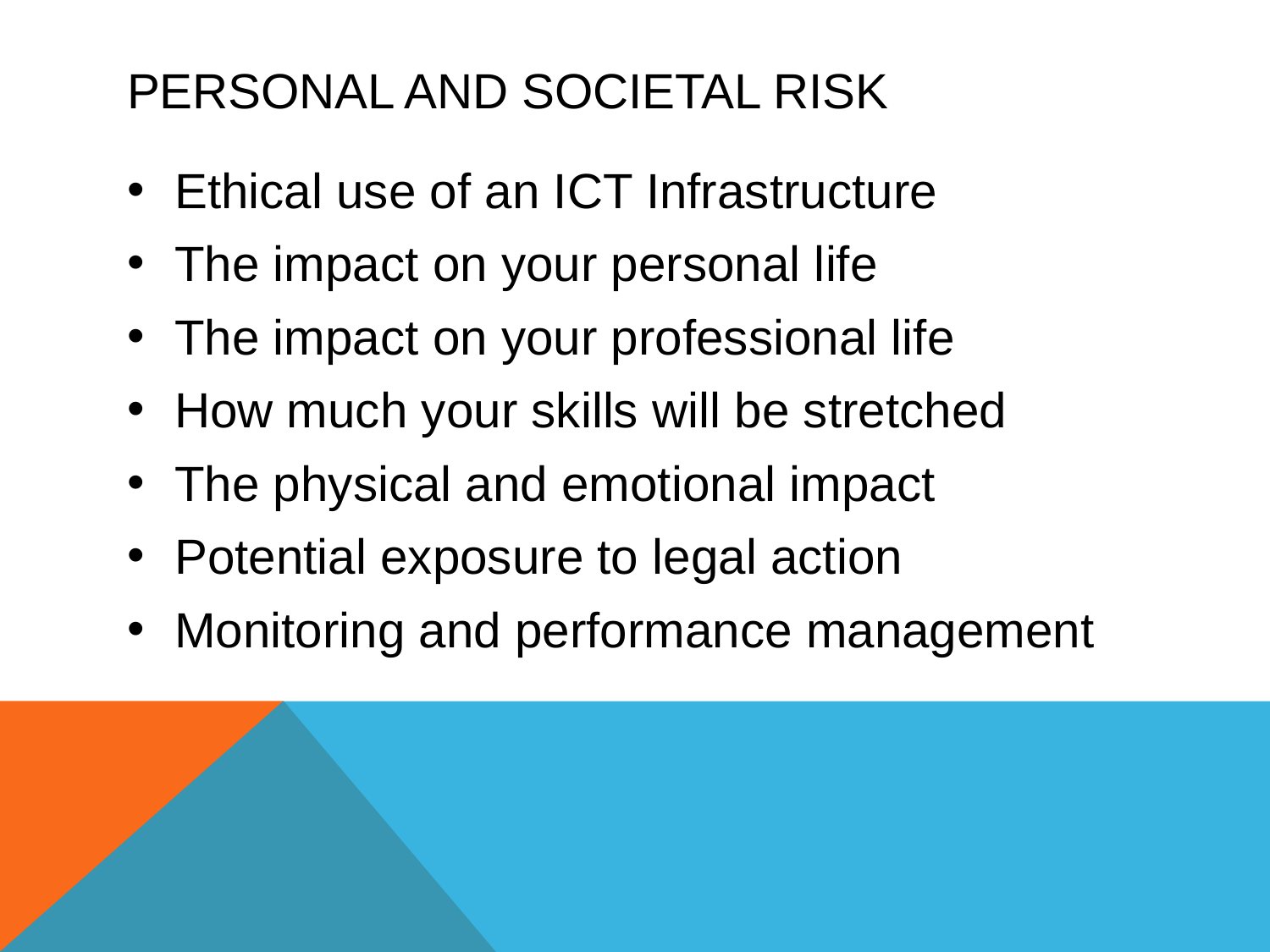

# Personal and SOCIETAL Risk
Ethical use of an ICT Infrastructure
The impact on your personal life
The impact on your professional life
How much your skills will be stretched
The physical and emotional impact
Potential exposure to legal action
Monitoring and performance management